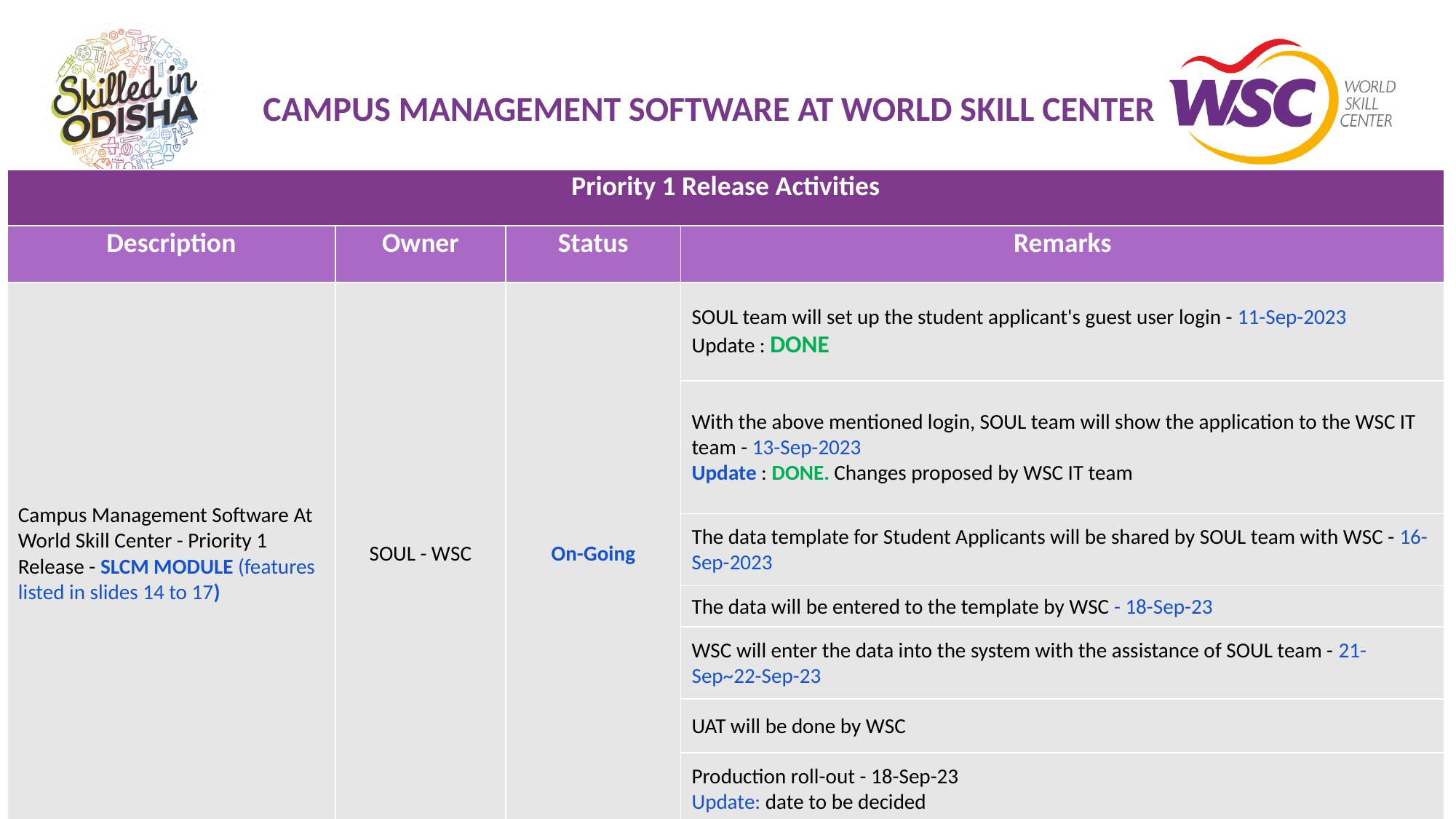

# CAMPUS MANAGEMENT SOFTWARE AT WORLD SKILL CENTER
| Priority 1 Release Activities |  |  |  |
| --- | --- | --- | --- |
| Description | Owner | Status | Remarks |
| Campus Management Software At World Skill Center - Priority 1 Release - SLCM MODULE (features listed in slides 14 to 17) | SOUL - WSC | On-Going | SOUL team will set up the student applicant's guest user login - 11-Sep-2023 Update : DONE |
|  |  |  | With the above mentioned login, SOUL team will show the application to the WSC IT team - 13-Sep-2023 Update : DONE. Changes proposed by WSC IT team |
|  |  |  | The data template for Student Applicants will be shared by SOUL team with WSC - 16-Sep-2023 |
|  |  |  | The data will be entered to the template by WSC - 18-Sep-23 |
|  |  |  | WSC will enter the data into the system with the assistance of SOUL team - 21-Sep~22-Sep-23 |
|  |  |  | UAT will be done by WSC |
|  |  |  | Production roll-out - 18-Sep-23 Update: date to be decided |
3